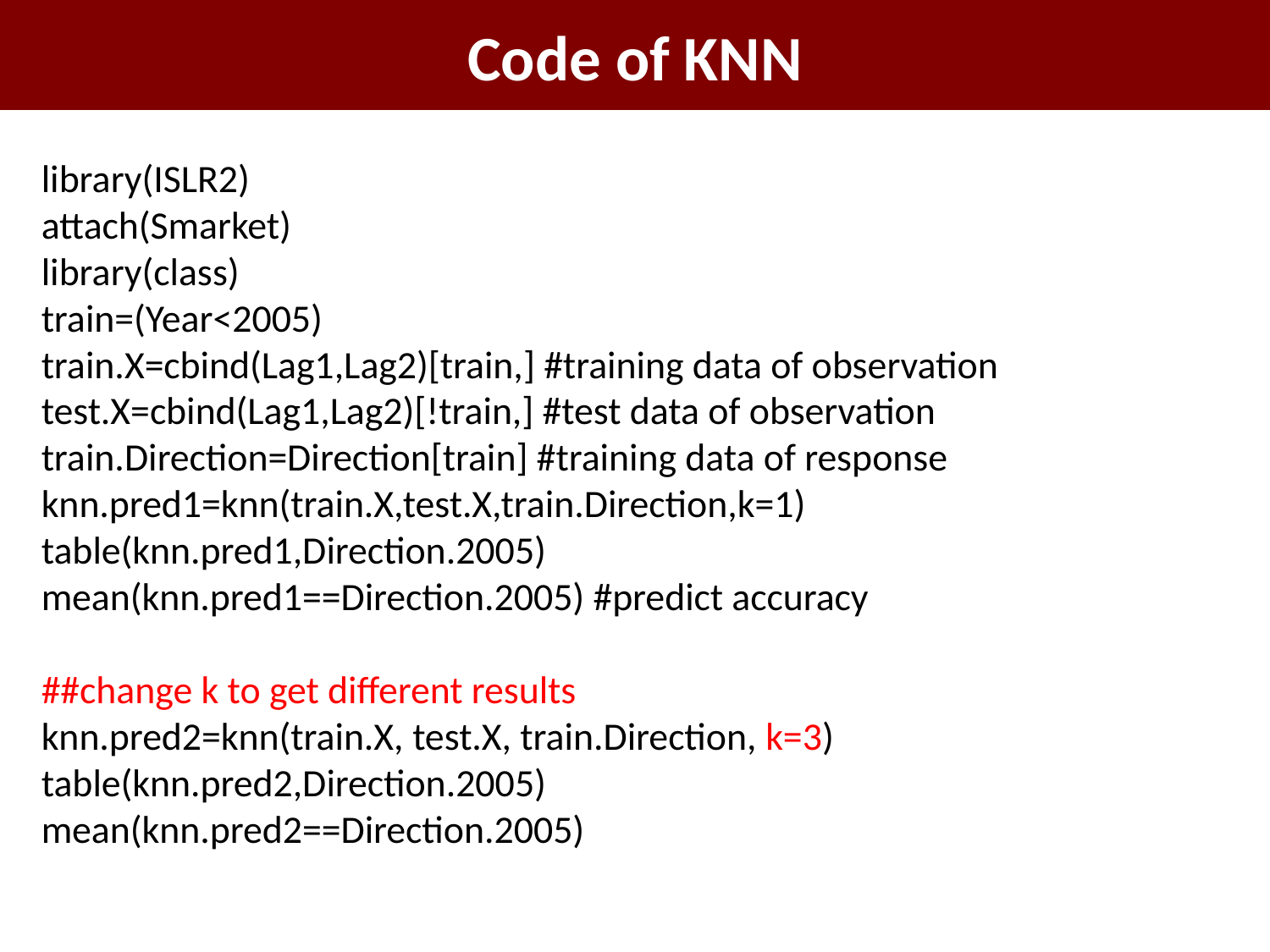

# Code of KNN
library(ISLR2)
attach(Smarket)
library(class)
train=(Year<2005)
train.X=cbind(Lag1,Lag2)[train,] #training data of observation test.X=cbind(Lag1,Lag2)[!train,] #test data of observation train.Direction=Direction[train] #training data of response knn.pred1=knn(train.X,test.X,train.Direction,k=1) table(knn.pred1,Direction.2005)
mean(knn.pred1==Direction.2005) #predict accuracy
##change k to get different results
knn.pred2=knn(train.X, test.X, train.Direction, k=3) table(knn.pred2,Direction.2005)
mean(knn.pred2==Direction.2005)